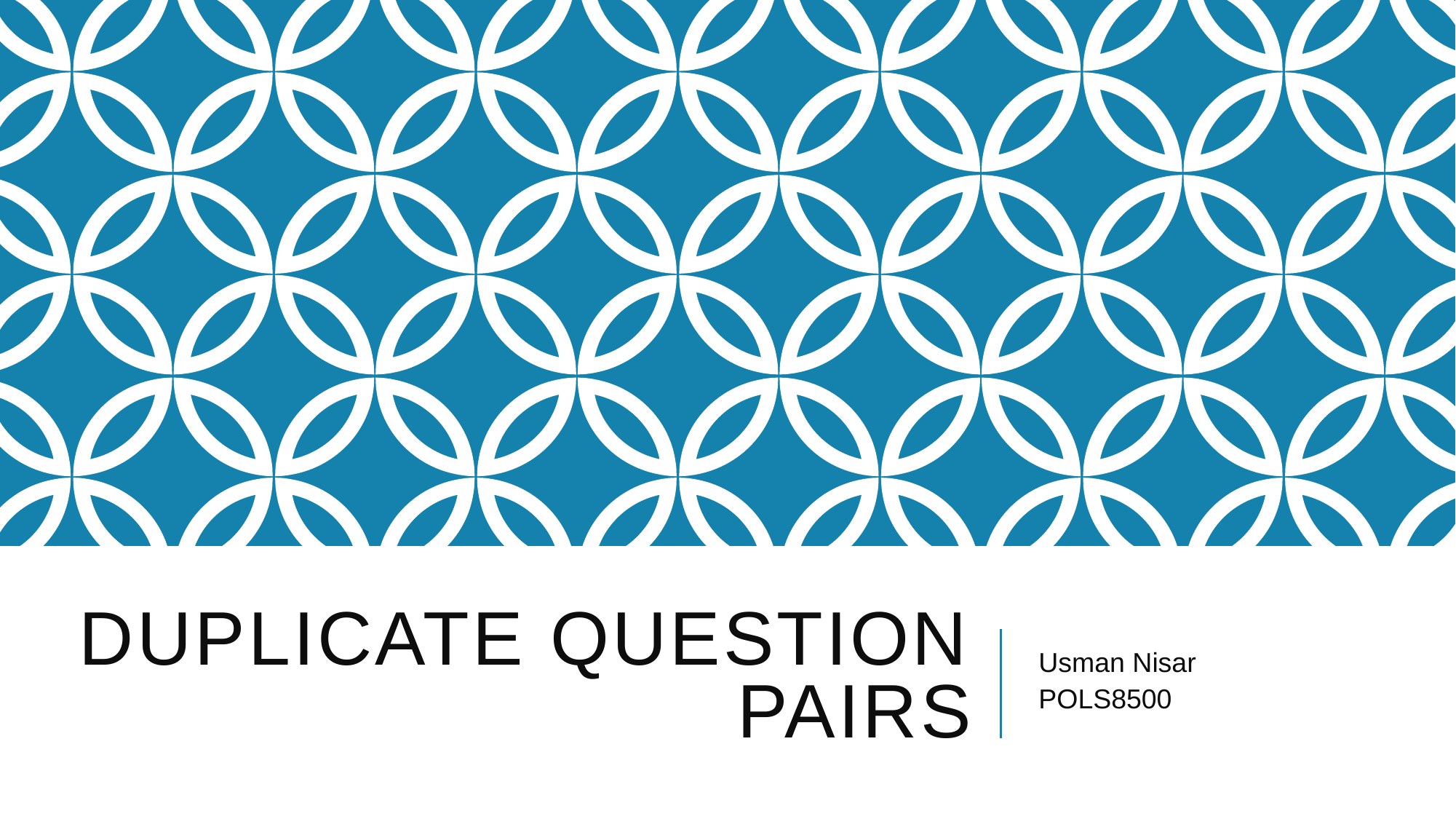

# Duplicate Question Pairs
Usman Nisar
POLS8500